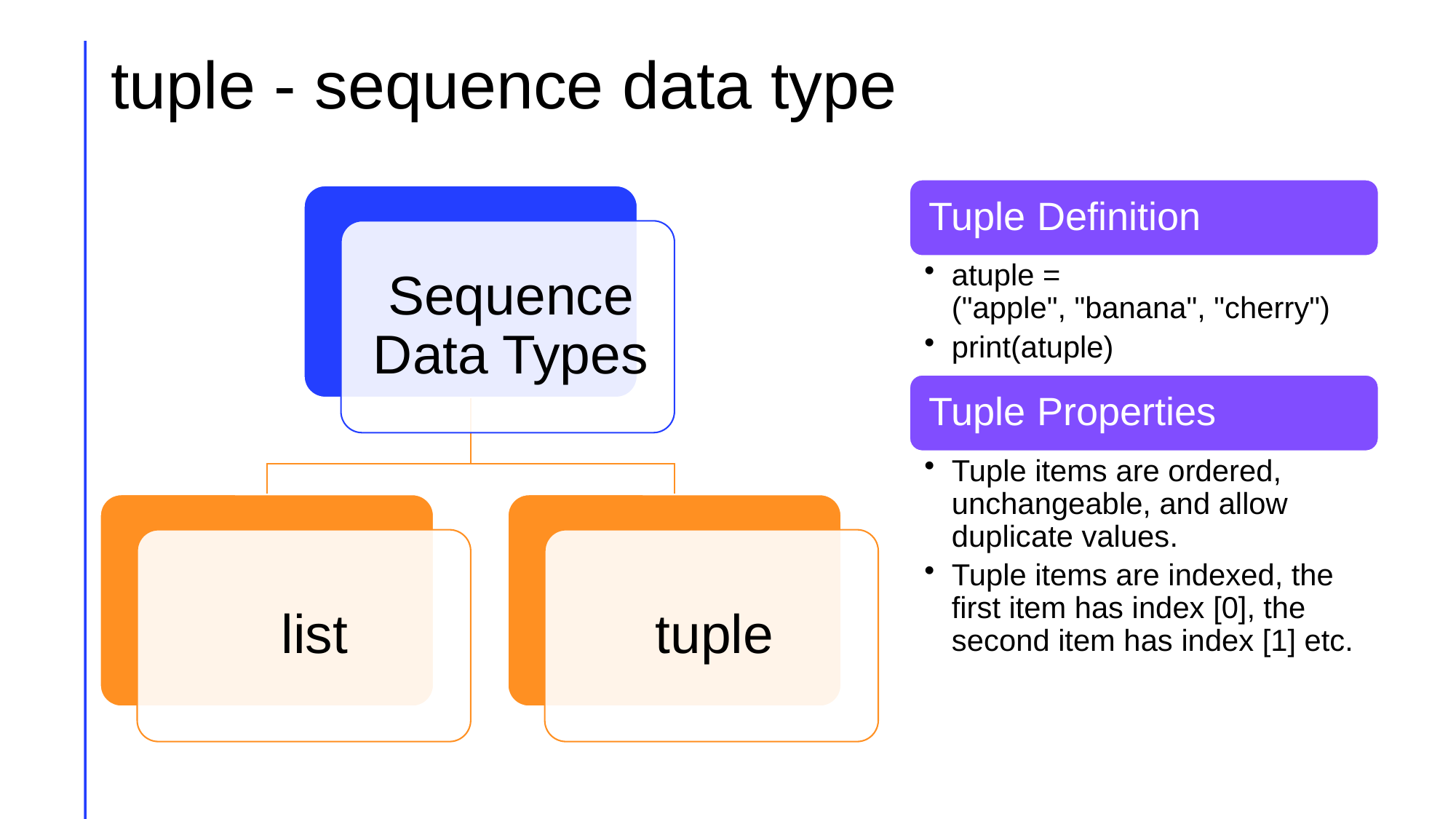

# tuple - sequence data type
Sequence Data Types
 list
tuple
Tuple Definition
atuple = ("apple", "banana", "cherry")
print(atuple)
Tuple Properties
Tuple items are ordered, unchangeable, and allow duplicate values.
Tuple items are indexed, the first item has index [0], the second item has index [1] etc.